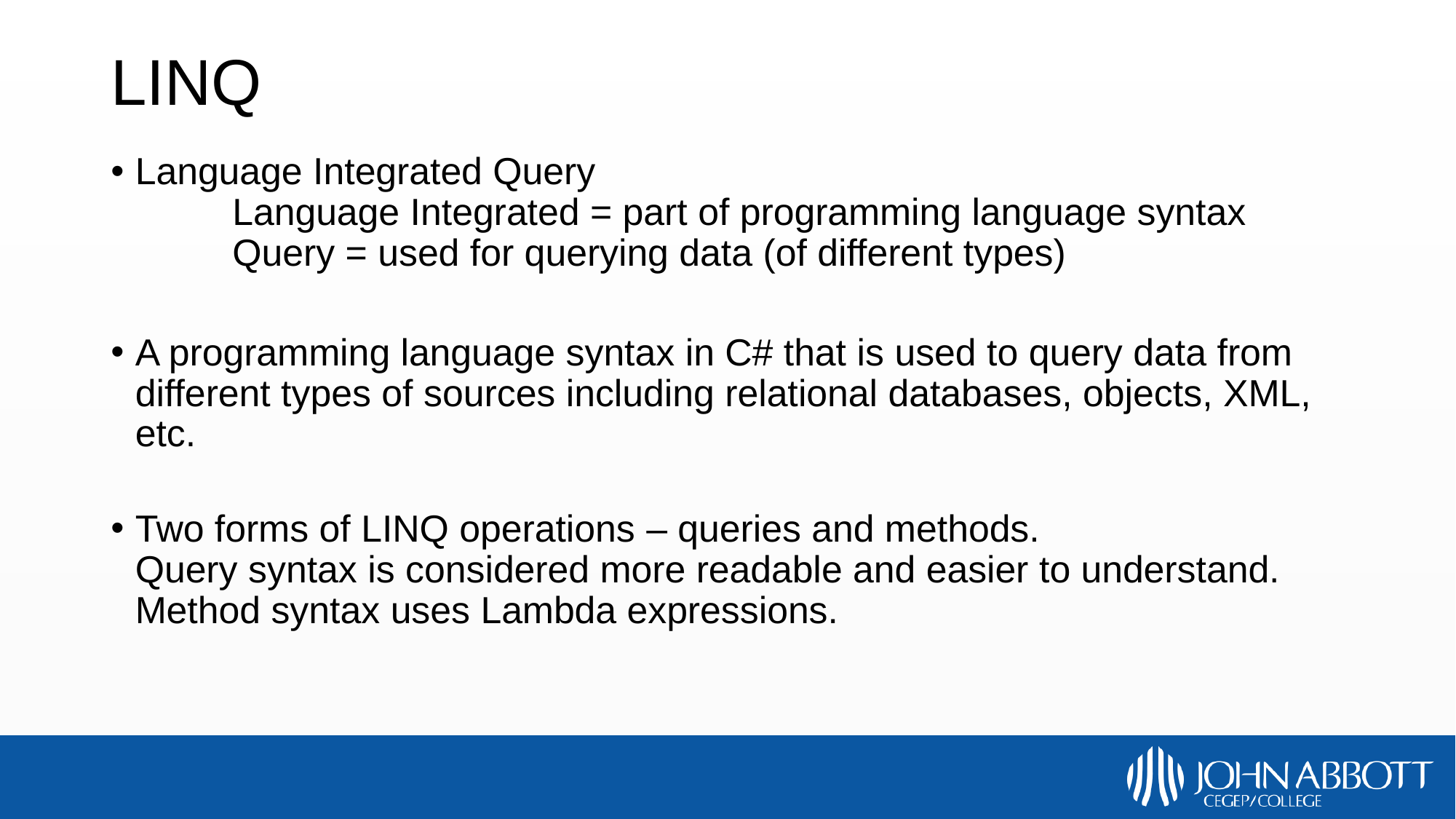

# LINQ
Language Integrated Query
	Language Integrated = part of programming language syntax
	Query = used for querying data (of different types)
A programming language syntax in C# that is used to query data from different types of sources including relational databases, objects, XML, etc.
Two forms of LINQ operations – queries and methods.
Query syntax is considered more readable and easier to understand.
Method syntax uses Lambda expressions.